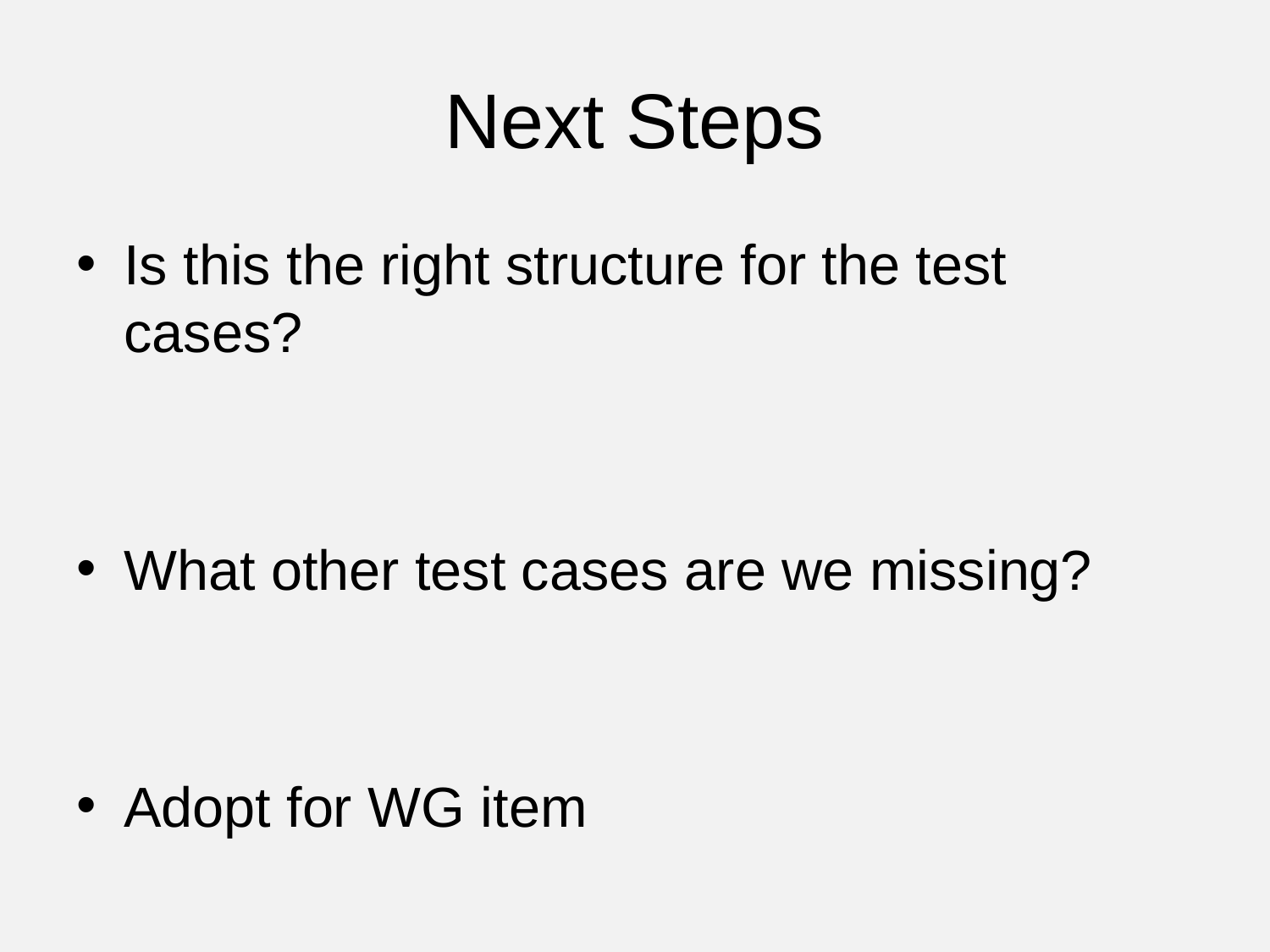

# Next Steps
Is this the right structure for the test cases?

What other test cases are we missing?

Adopt for WG item